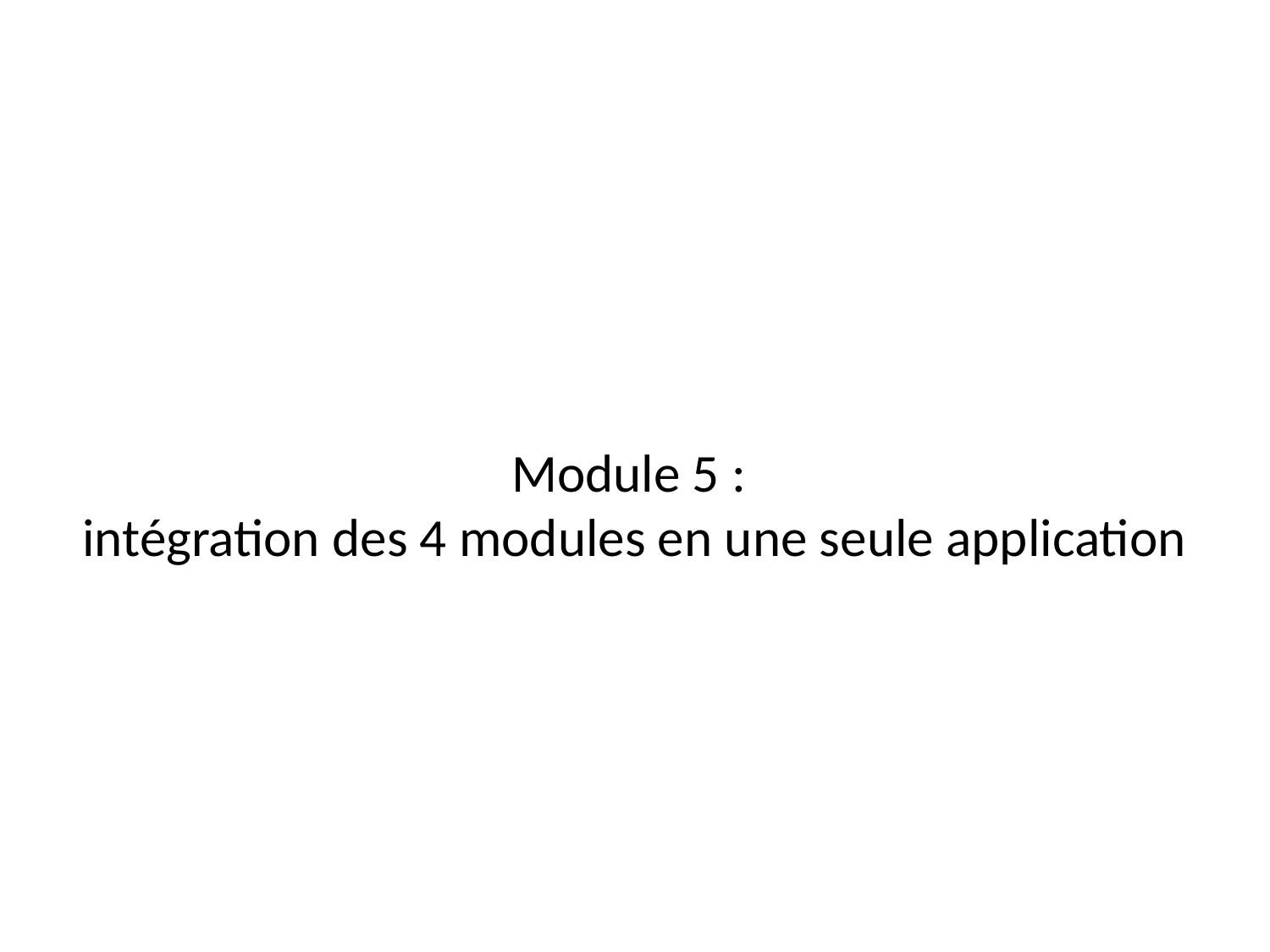

# Module 5 : intégration des 4 modules en une seule application